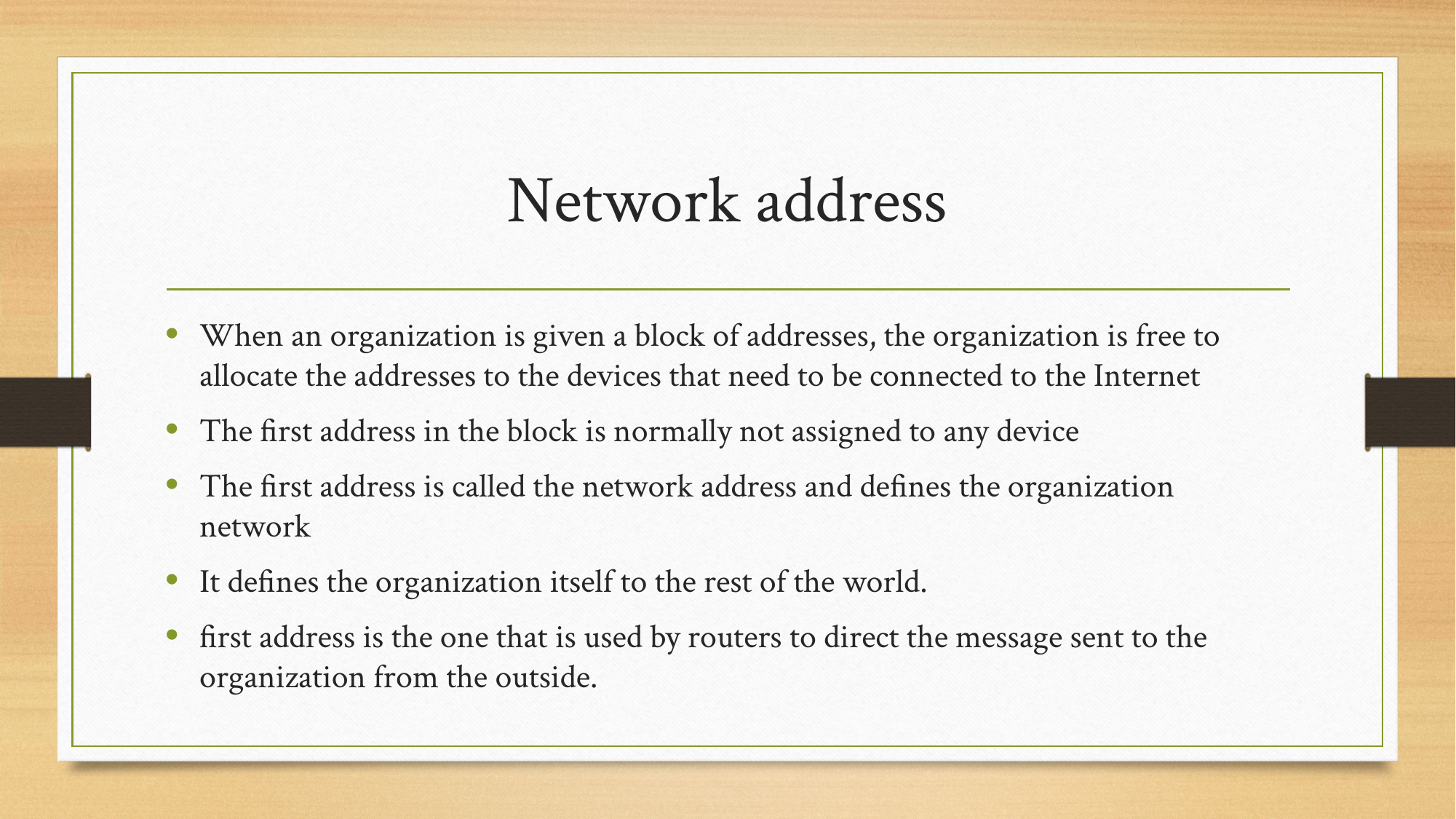

# Network address
When an organization is given a block of addresses, the organization is free to allocate the addresses to the devices that need to be connected to the Internet
The first address in the block is normally not assigned to any device
The first address is called the network address and defines the organization network
It defines the organization itself to the rest of the world.
first address is the one that is used by routers to direct the message sent to the organization from the outside.